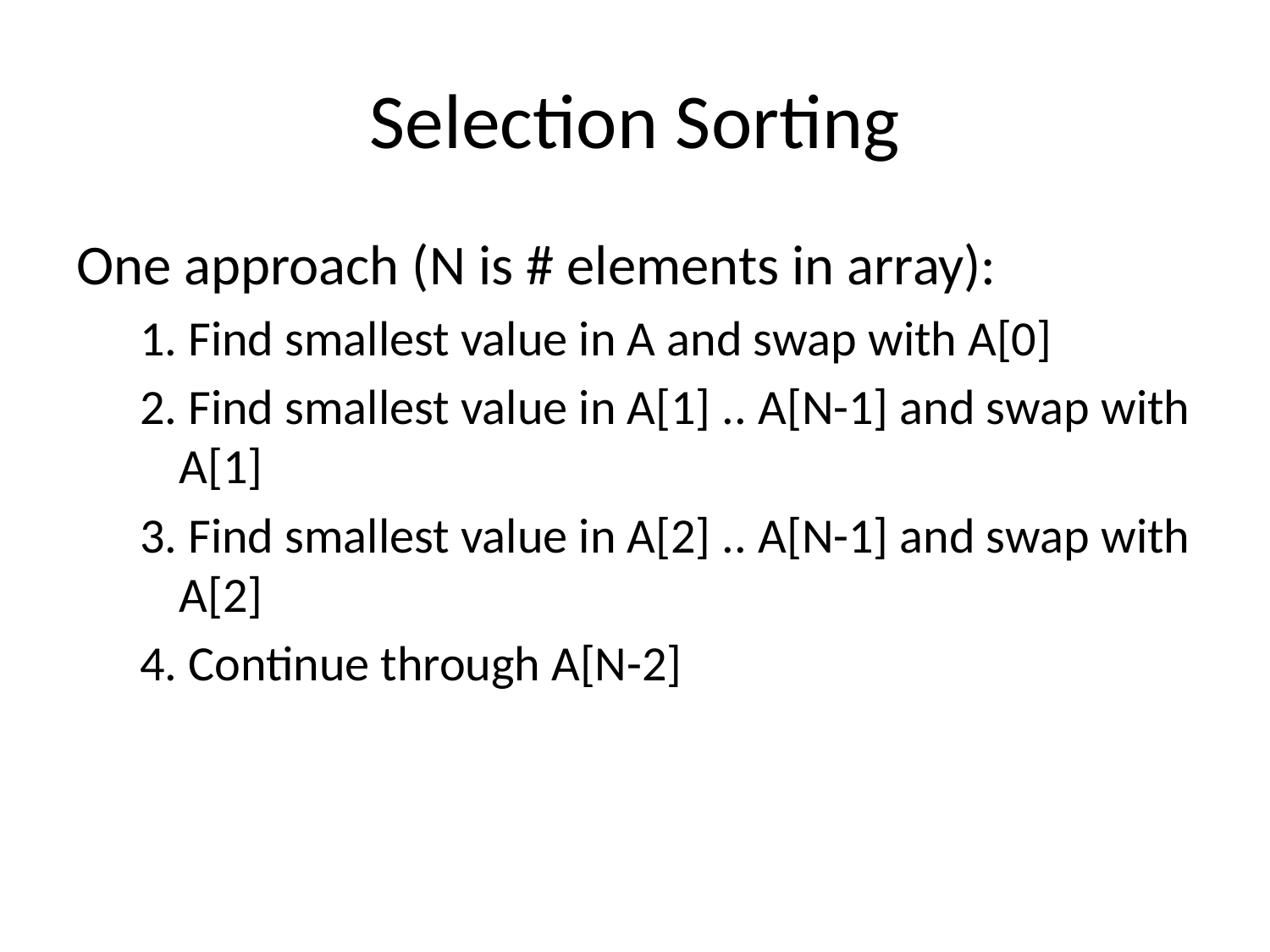

# Selection Sorting
One approach (N is # elements in array):
1. Find smallest value in A and swap with A[0]
2. Find smallest value in A[1] .. A[N-1] and swap with A[1]
3. Find smallest value in A[2] .. A[N-1] and swap with A[2]
4. Continue through A[N-2]